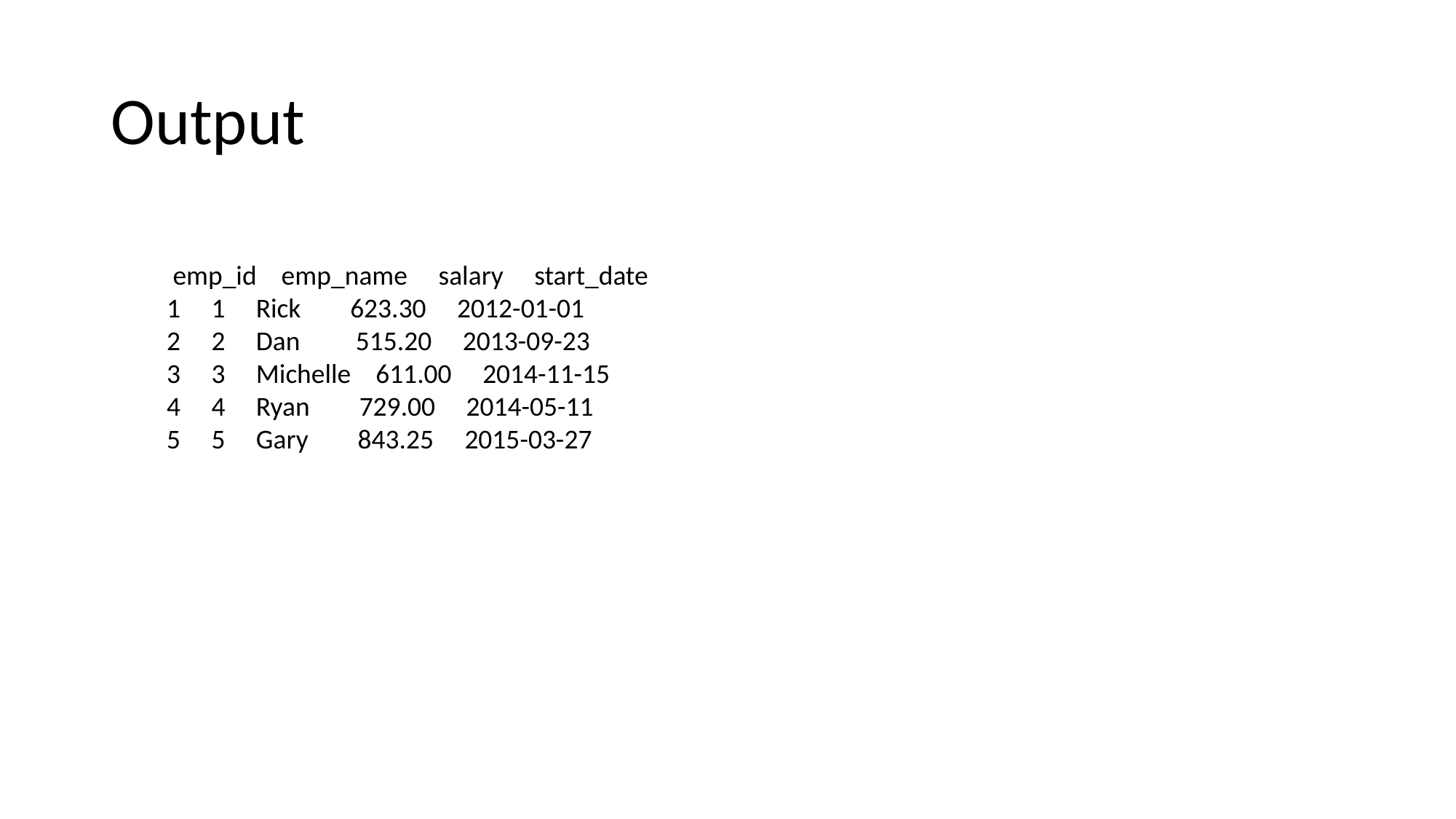

# Output

 emp_id    emp_name     salary     start_date
1     1     Rick        623.30     2012-01-01
2     2     Dan         515.20     2013-09-23
3     3     Michelle    611.00     2014-11-15
4     4     Ryan        729.00     2014-05-11
5     5     Gary        843.25     2015-03-27